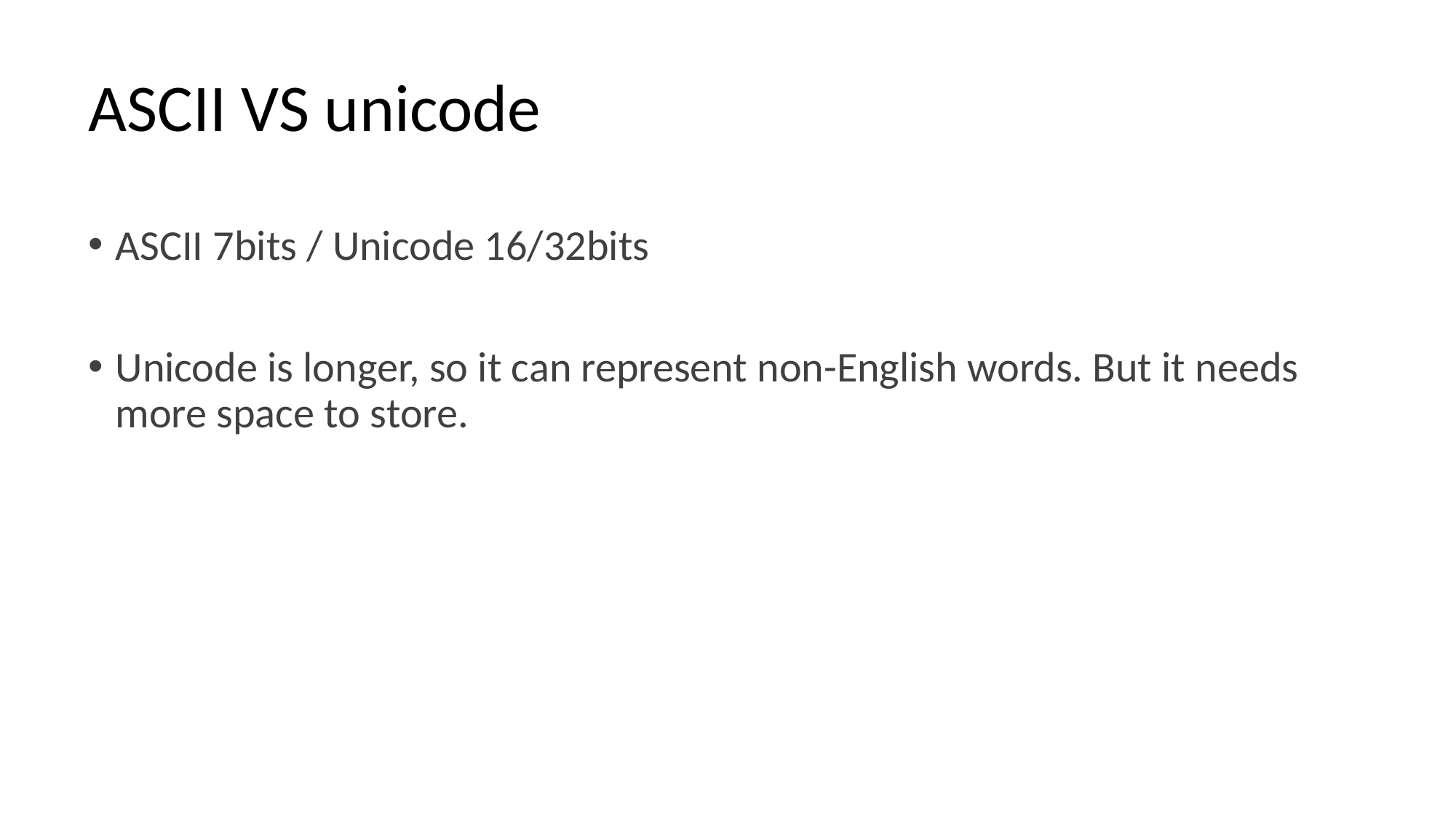

# ASCII VS unicode
ASCII 7bits / Unicode 16/32bits

Unicode is longer, so it can represent non-English words. But it needs more space to store.